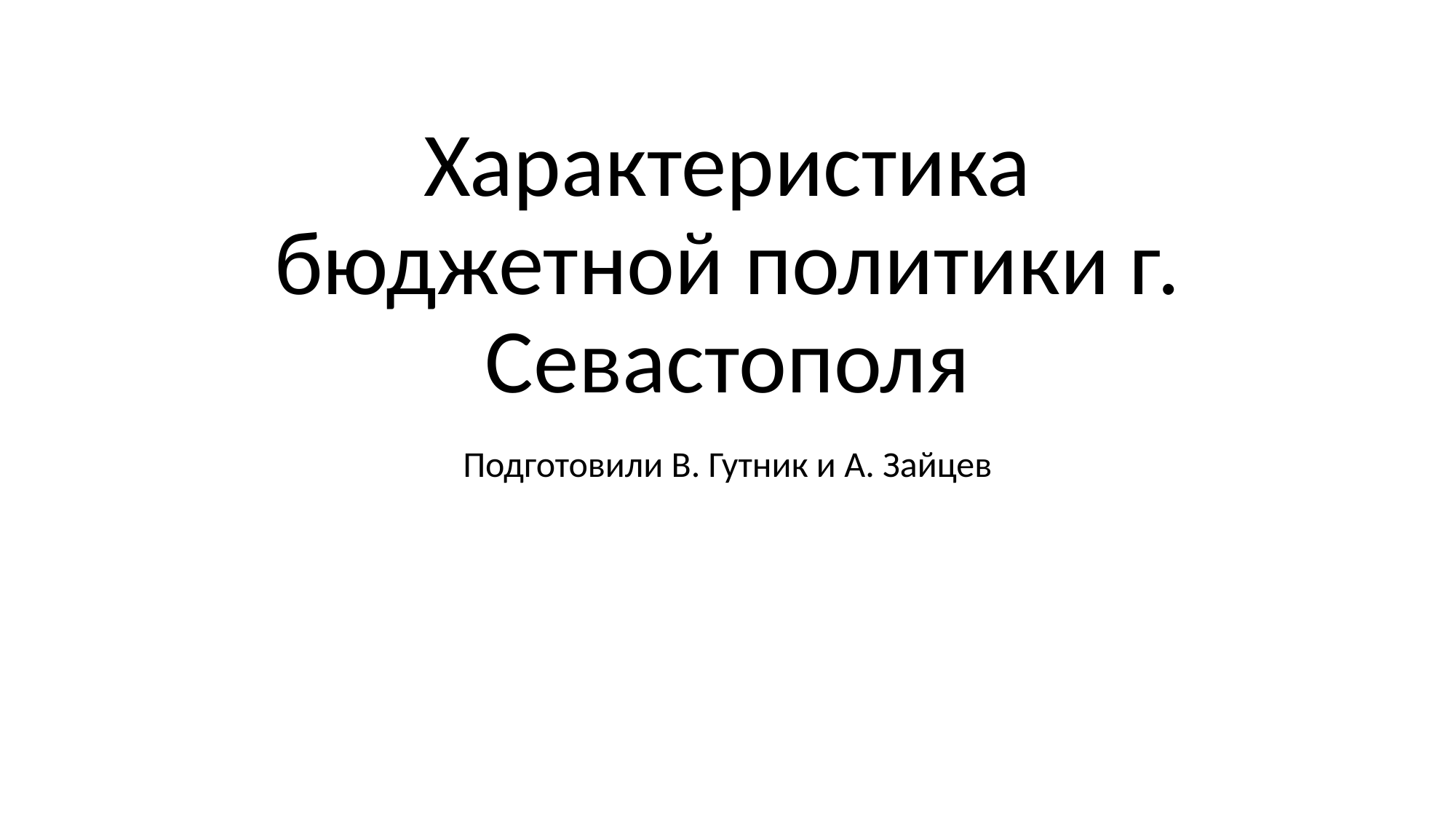

# Характеристика бюджетной политики г. Севастополя
Подготовили В. Гутник и А. Зайцев